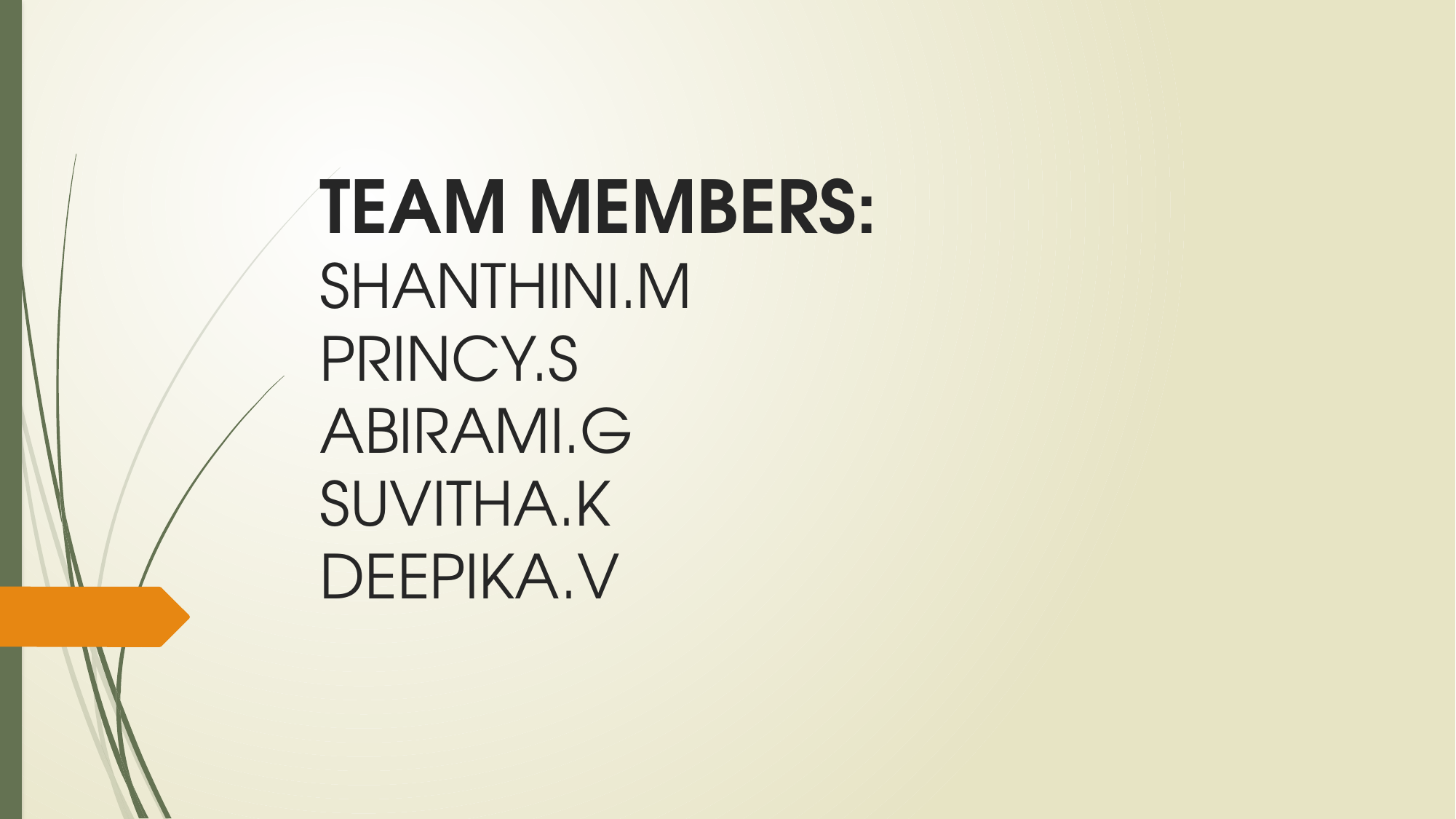

# TEAM MEMBERS: SHANTHINI.M PRINCY.S ABIRAMI.G SUVITHA.K DEEPIKA.V